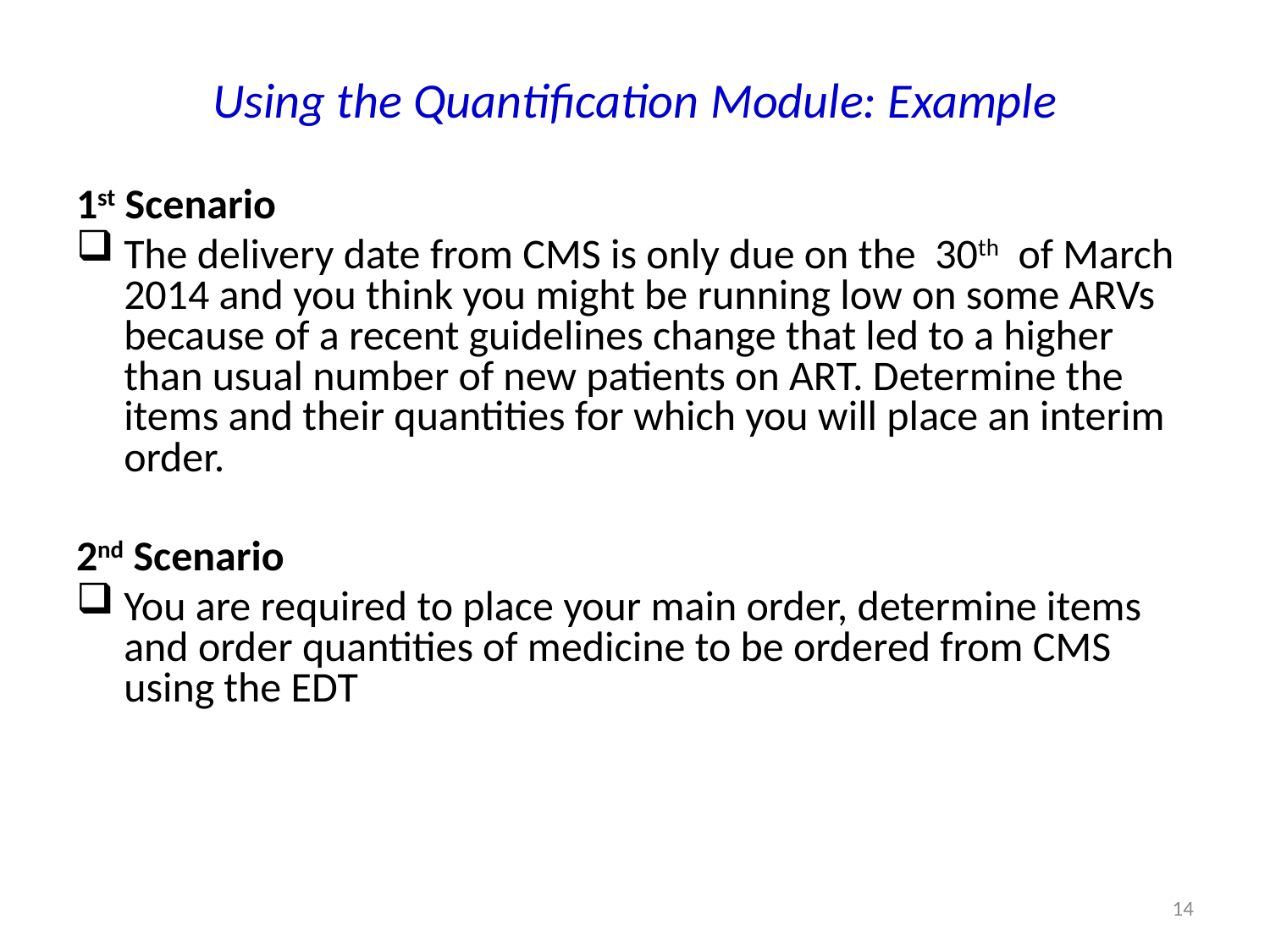

# Using the Quantification Module: Example
1st Scenario
The delivery date from CMS is only due on the  30th  of March 2014 and you think you might be running low on some ARVs because of a recent guidelines change that led to a higher than usual number of new patients on ART. Determine the items and their quantities for which you will place an interim order.

2nd Scenario
You are required to place your main order, determine items and order quantities of medicine to be ordered from CMS using the EDT

14